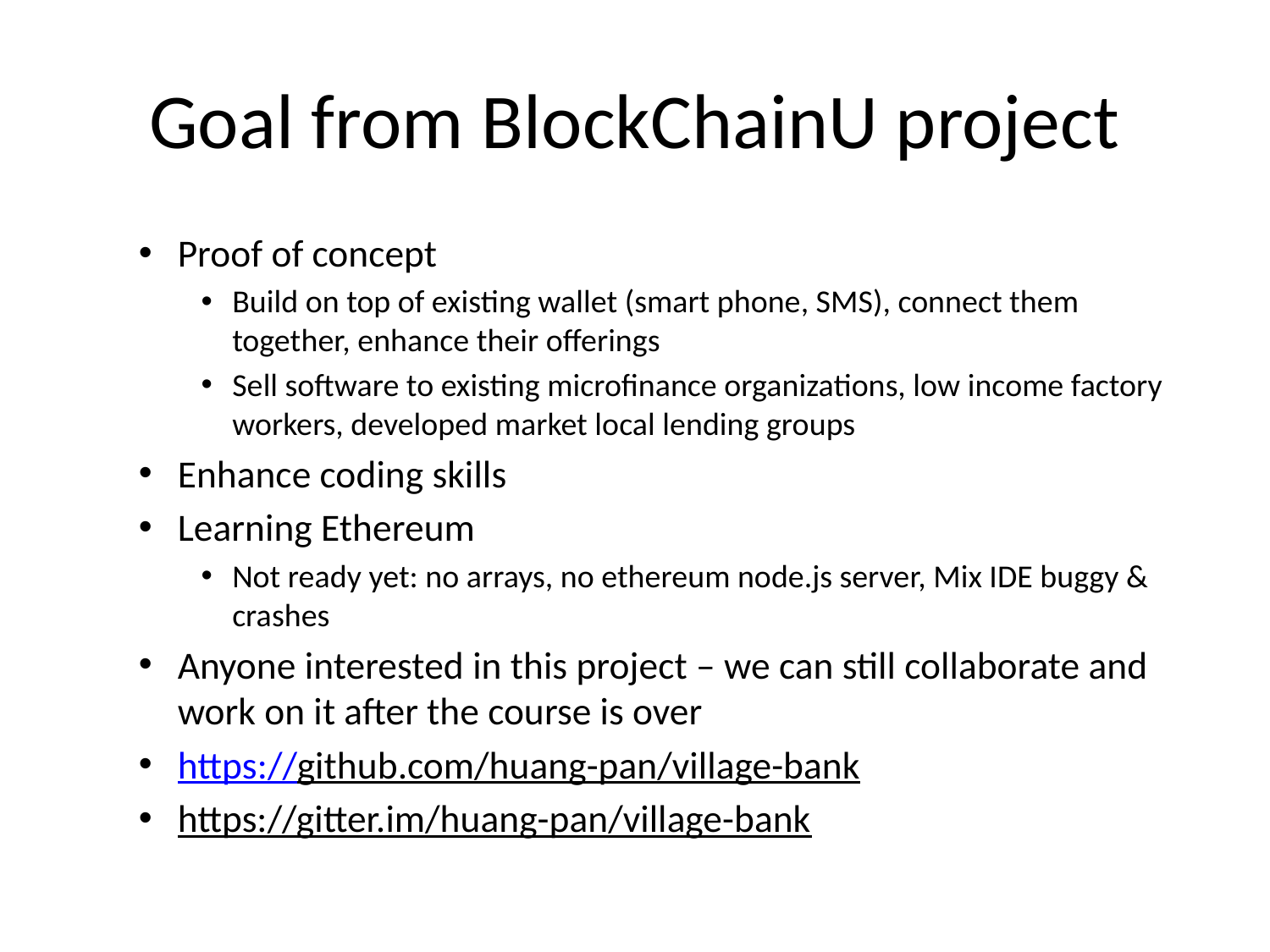

# Goal from BlockChainU project
Proof of concept
Build on top of existing wallet (smart phone, SMS), connect them together, enhance their offerings
Sell software to existing microfinance organizations, low income factory workers, developed market local lending groups
Enhance coding skills
Learning Ethereum
Not ready yet: no arrays, no ethereum node.js server, Mix IDE buggy & crashes
Anyone interested in this project – we can still collaborate and work on it after the course is over
https://github.com/huang-pan/village-bank
https://gitter.im/huang-pan/village-bank